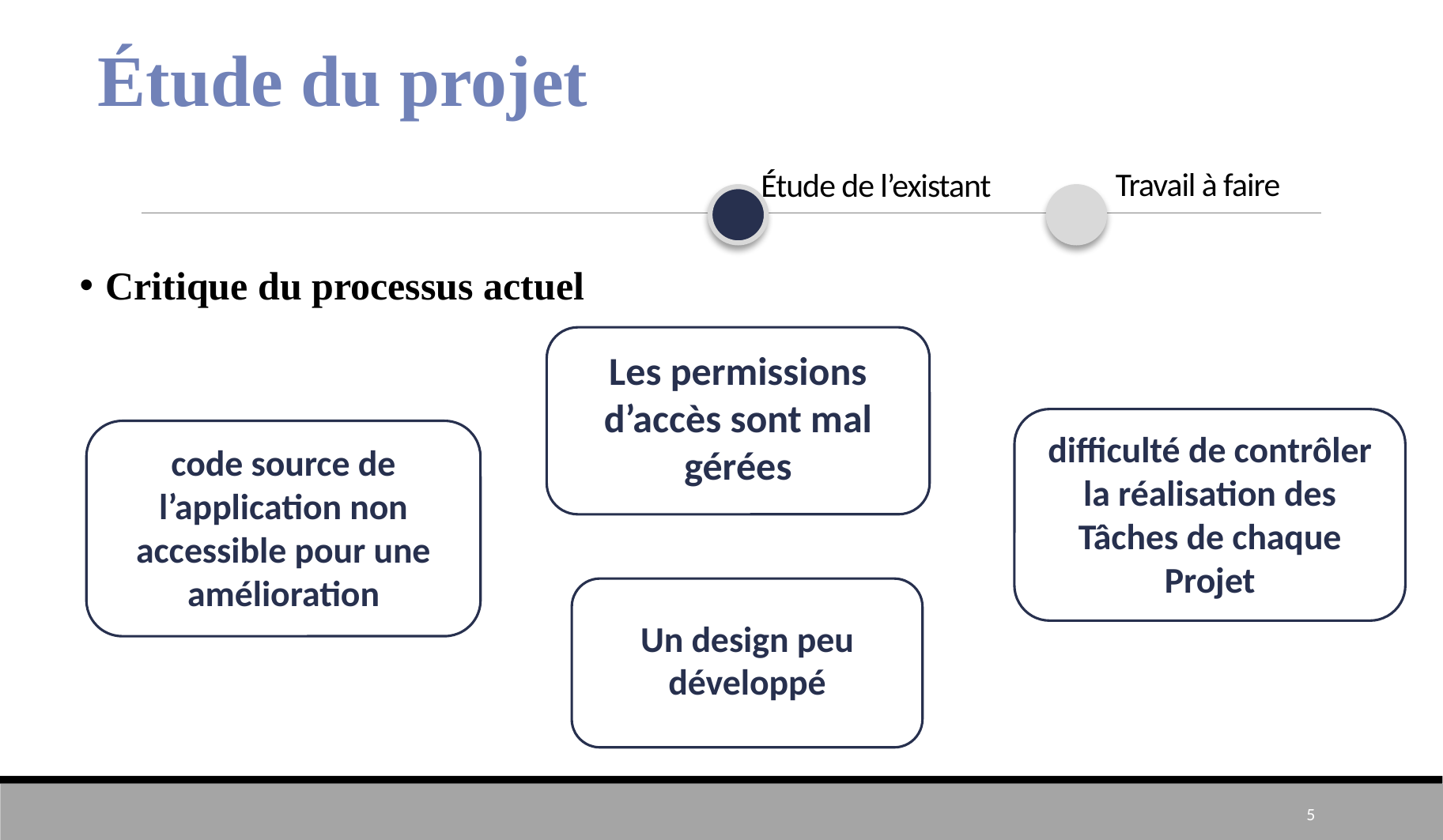

1
Étude du projet
Étude de l’existant
Travail à faire

Critique du processus actuel

Les permissions d’accès sont mal gérées

code source de l’application non accessible pour une amélioration

difficulté de contrôler la réalisation des Tâches de chaque Projet

Un design peu développé
5